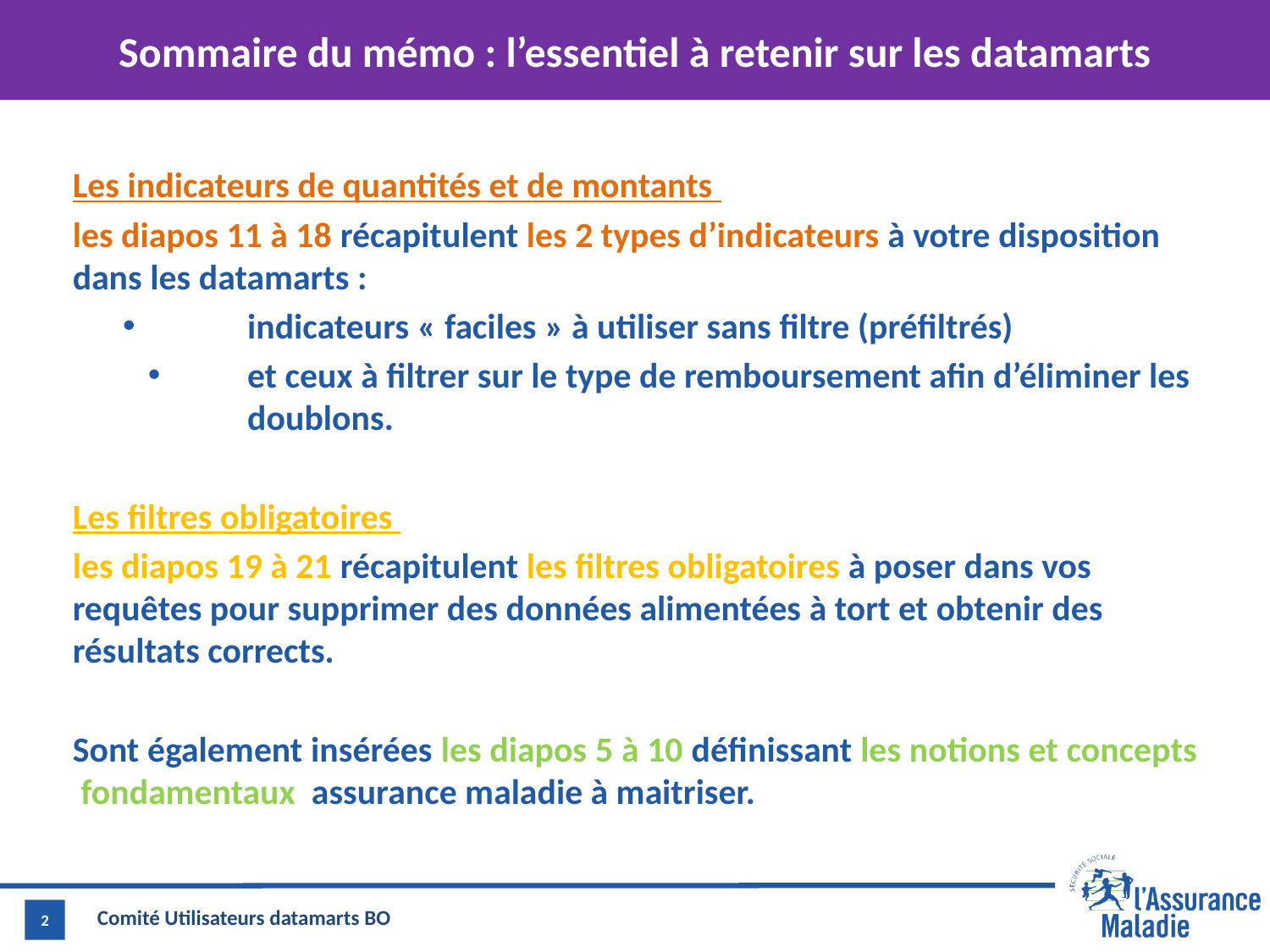

# Sommaire du mémo : l’essentiel à retenir sur les datamarts
Les indicateurs de quantités et de montants
les diapos 11 à 18 récapitulent les 2 types d’indicateurs à votre disposition dans les datamarts :
	indicateurs « faciles » à utiliser sans filtre (préfiltrés)
	et ceux à filtrer sur le type de remboursement afin d’éliminer les 	doublons.

Les filtres obligatoires
les diapos 19 à 21 récapitulent les filtres obligatoires à poser dans vos requêtes pour supprimer des données alimentées à tort et obtenir des résultats corrects.

Sont également insérées les diapos 5 à 10 définissant les notions et concepts  fondamentaux  assurance maladie à maitriser.
2